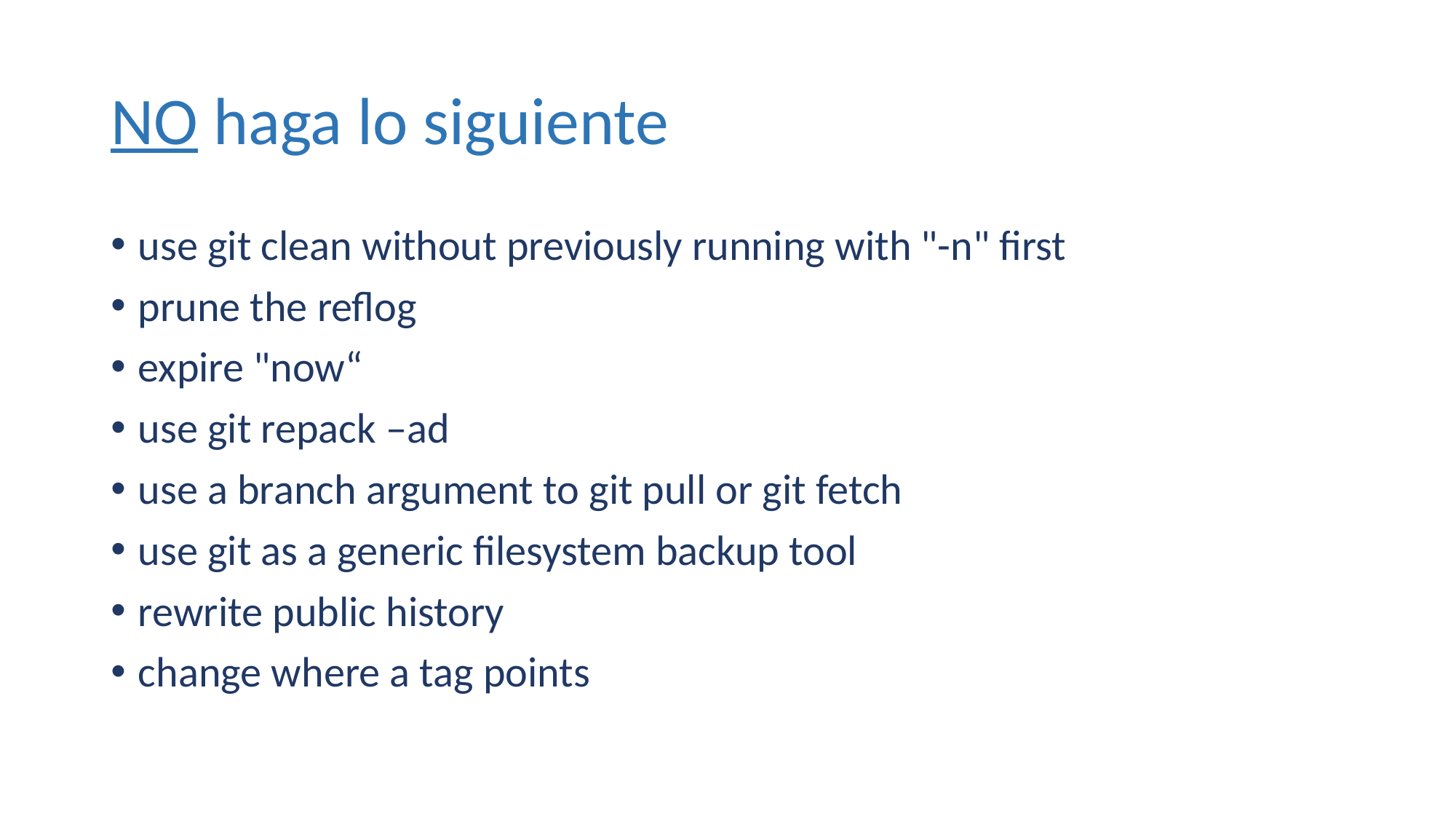

# NO haga lo siguiente
use git clean without previously running with "-n" first
prune the reflog
expire "now“
use git repack –ad
use a branch argument to git pull or git fetch
use git as a generic filesystem backup tool
rewrite public history
change where a tag points